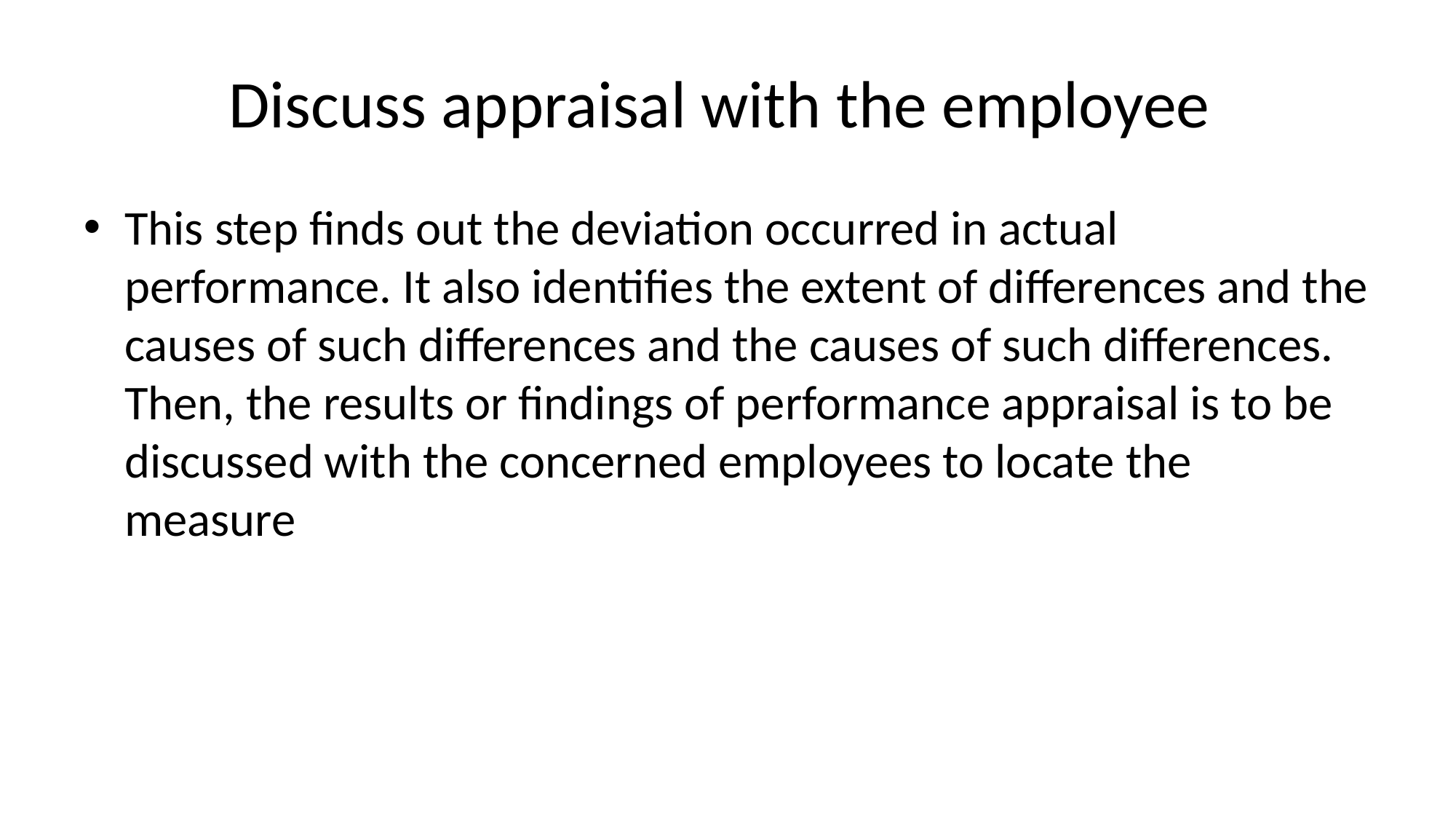

# Discuss appraisal with the employee
This step finds out the deviation occurred in actual performance. It also identifies the extent of differences and the causes of such differences and the causes of such differences. Then, the results or findings of performance appraisal is to be discussed with the concerned employees to locate the measure